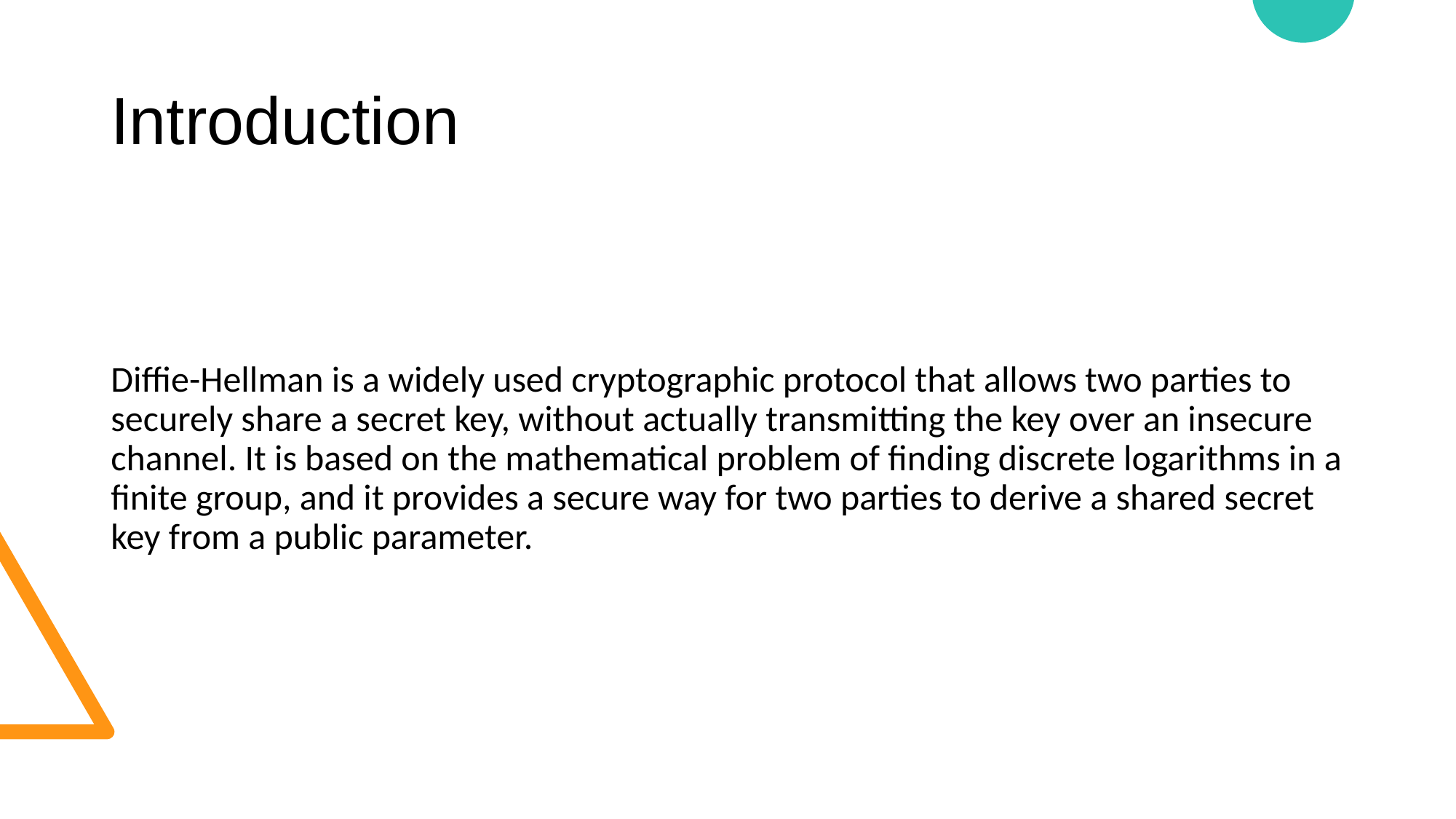

# Introduction
Diffie-Hellman is a widely used cryptographic protocol that allows two parties to securely share a secret key, without actually transmitting the key over an insecure channel. It is based on the mathematical problem of finding discrete logarithms in a finite group, and it provides a secure way for two parties to derive a shared secret key from a public parameter.